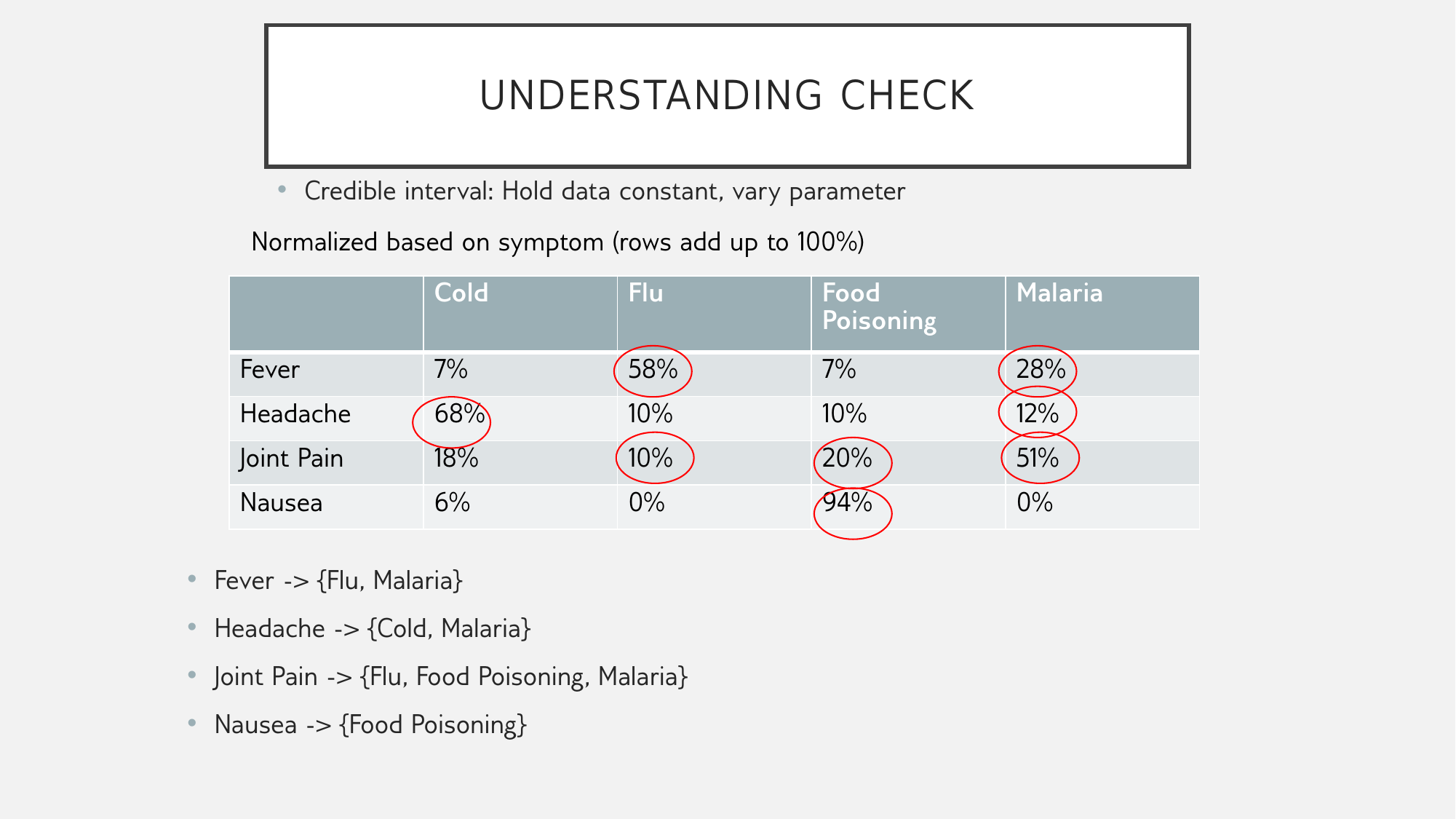

# Understanding check
Credible interval: Hold data constant, vary parameter
Normalized based on symptom (rows add up to 100%)
|  | Cold | Flu | Food Poisoning | Malaria |
| --- | --- | --- | --- | --- |
| Fever | 7% | 58% | 7% | 28% |
| Headache | 68% | 10% | 10% | 12% |
| Joint Pain | 18% | 10% | 20% | 51% |
| Nausea | 6% | 0% | 94% | 0% |

Fever -> {Flu, Malaria}
Headache -> {Cold, Malaria}
Joint Pain -> {Flu, Food Poisoning, Malaria}
Nausea -> {Food Poisoning}